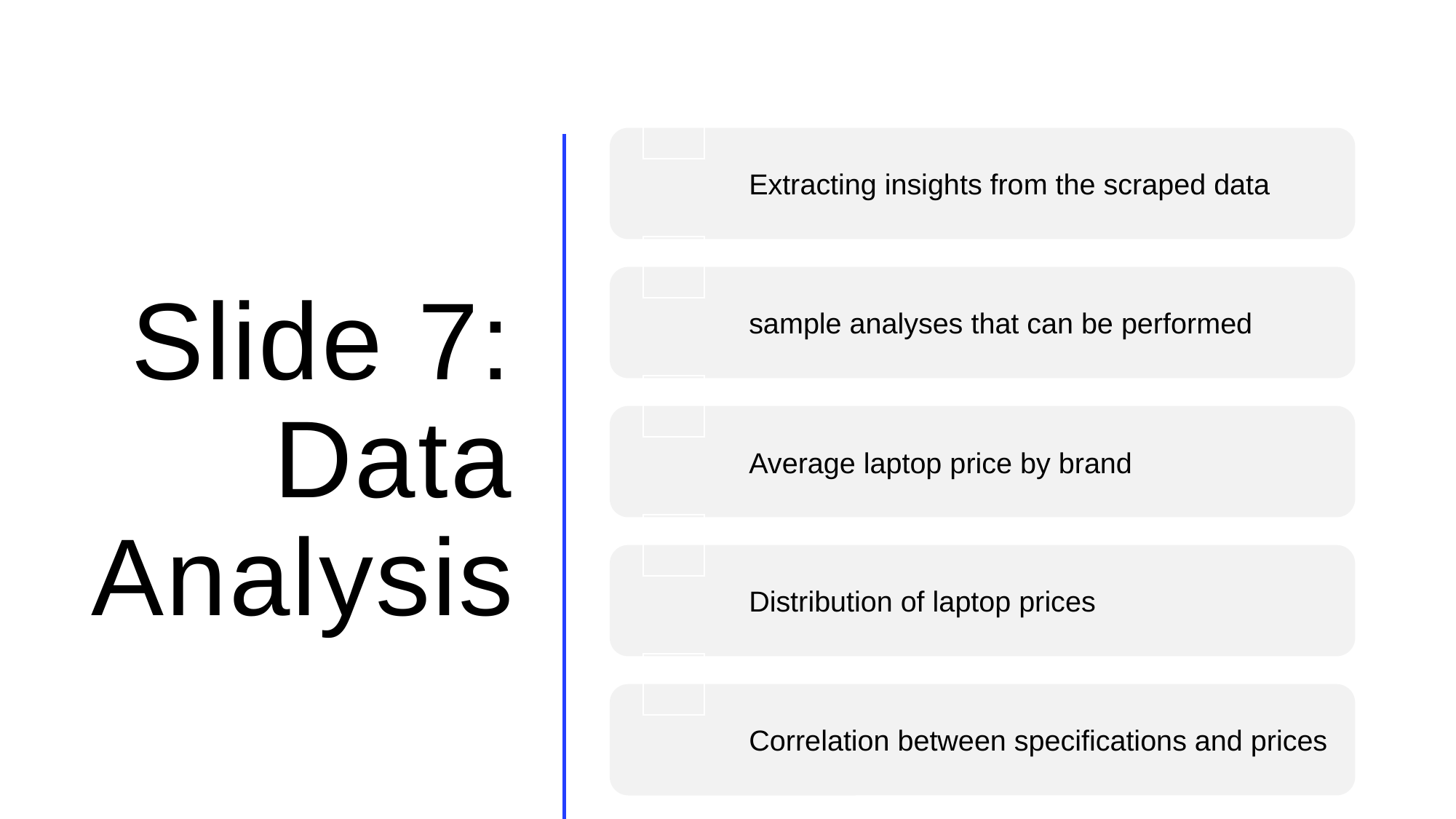

# Slide 7: Data Analysis
Extracting insights from the scraped data
sample analyses that can be performed
Average laptop price by brand
Distribution of laptop prices
Correlation between specifications and prices